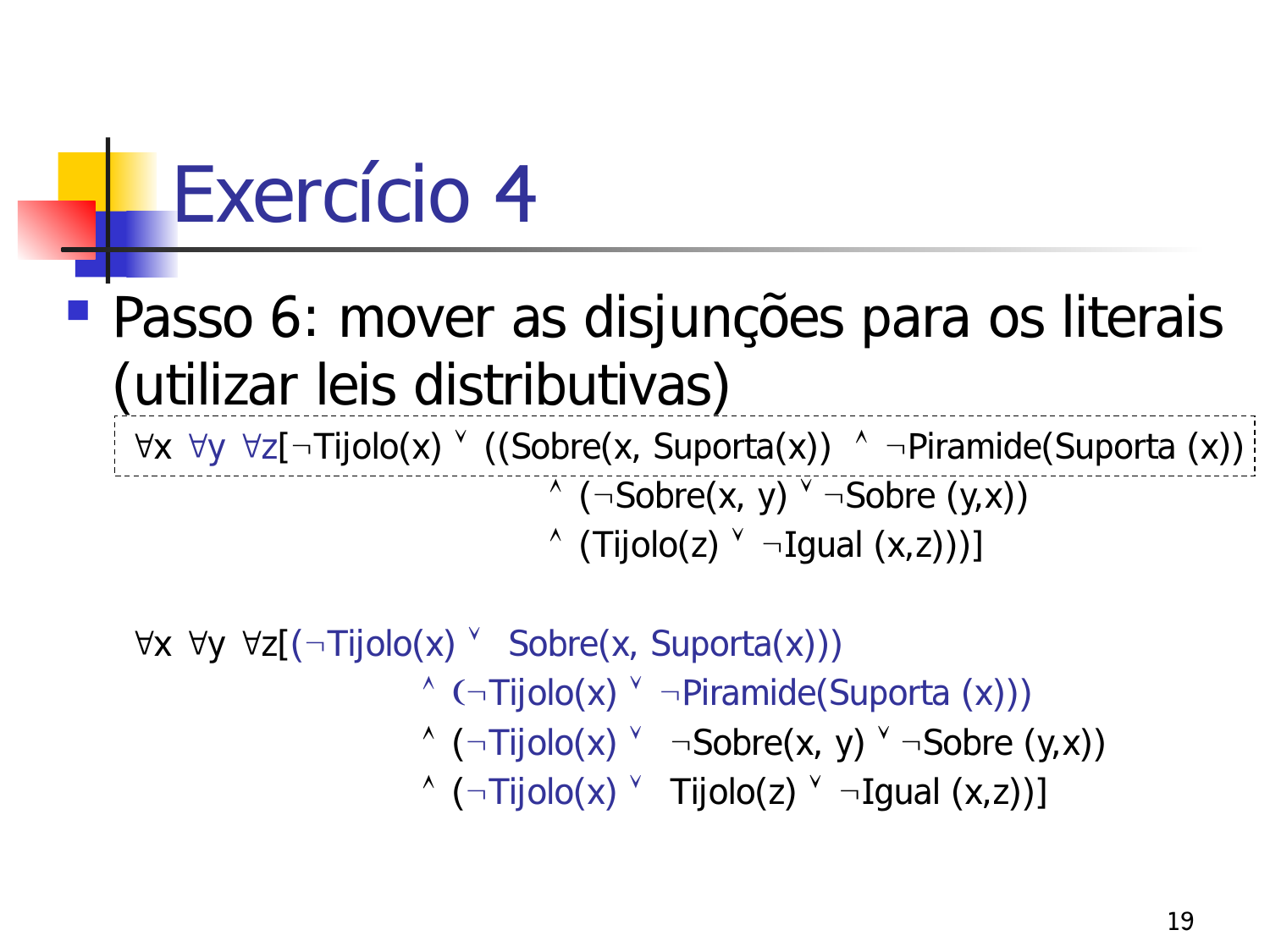

# Exercício 4
Passo 6: mover as disjunções para os literais (utilizar leis distributivas)
∀x ∀y ∀z[¬Tijolo(x) ∨ ((Sobre(x, Suporta(x))  ∧ ¬Piramide(Suporta (x))
				∧ (¬Sobre(x, y) ∨ ¬Sobre (y,x))
				∧ (Tijolo(z) ∨ ¬Igual (x,z)))]

∀x ∀y ∀z[(¬Tijolo(x) ∨  Sobre(x, Suporta(x)))
			∧ (¬Tijolo(x) ∨ ¬Piramide(Suporta (x)))
			∧ (¬Tijolo(x) ∨  ¬Sobre(x, y) ∨ ¬Sobre (y,x))
			∧ (¬Tijolo(x) ∨  Tijolo(z) ∨ ¬Igual (x,z))]

19